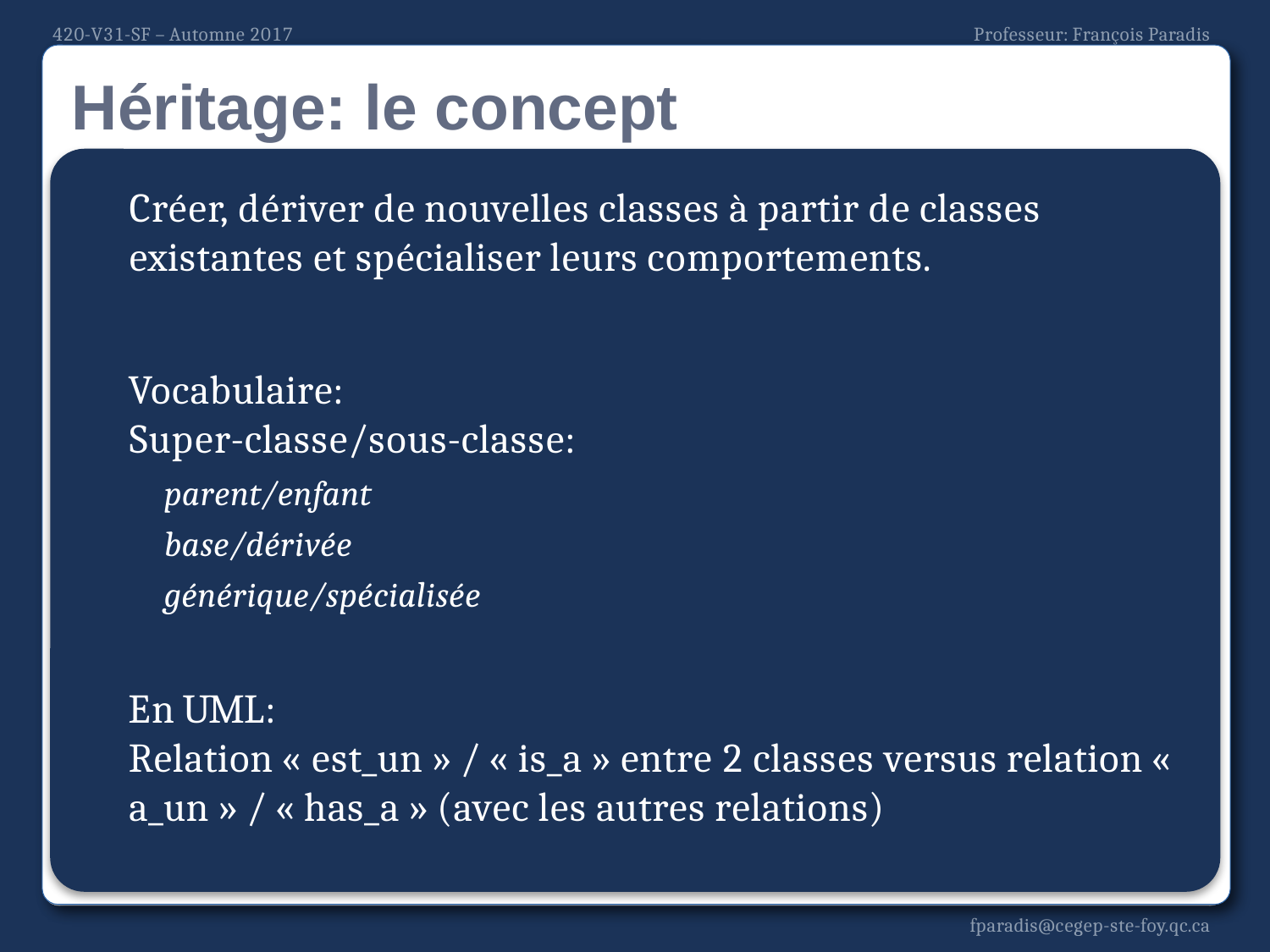

# Héritage: le concept
Créer, dériver de nouvelles classes à partir de classes existantes et spécialiser leurs comportements.

Vocabulaire:
Super-classe/sous-classe:
parent/enfant
base/dérivée
générique/spécialisée

En UML:
Relation « est_un » / « is_a » entre 2 classes versus relation « a_un » / « has_a » (avec les autres relations)